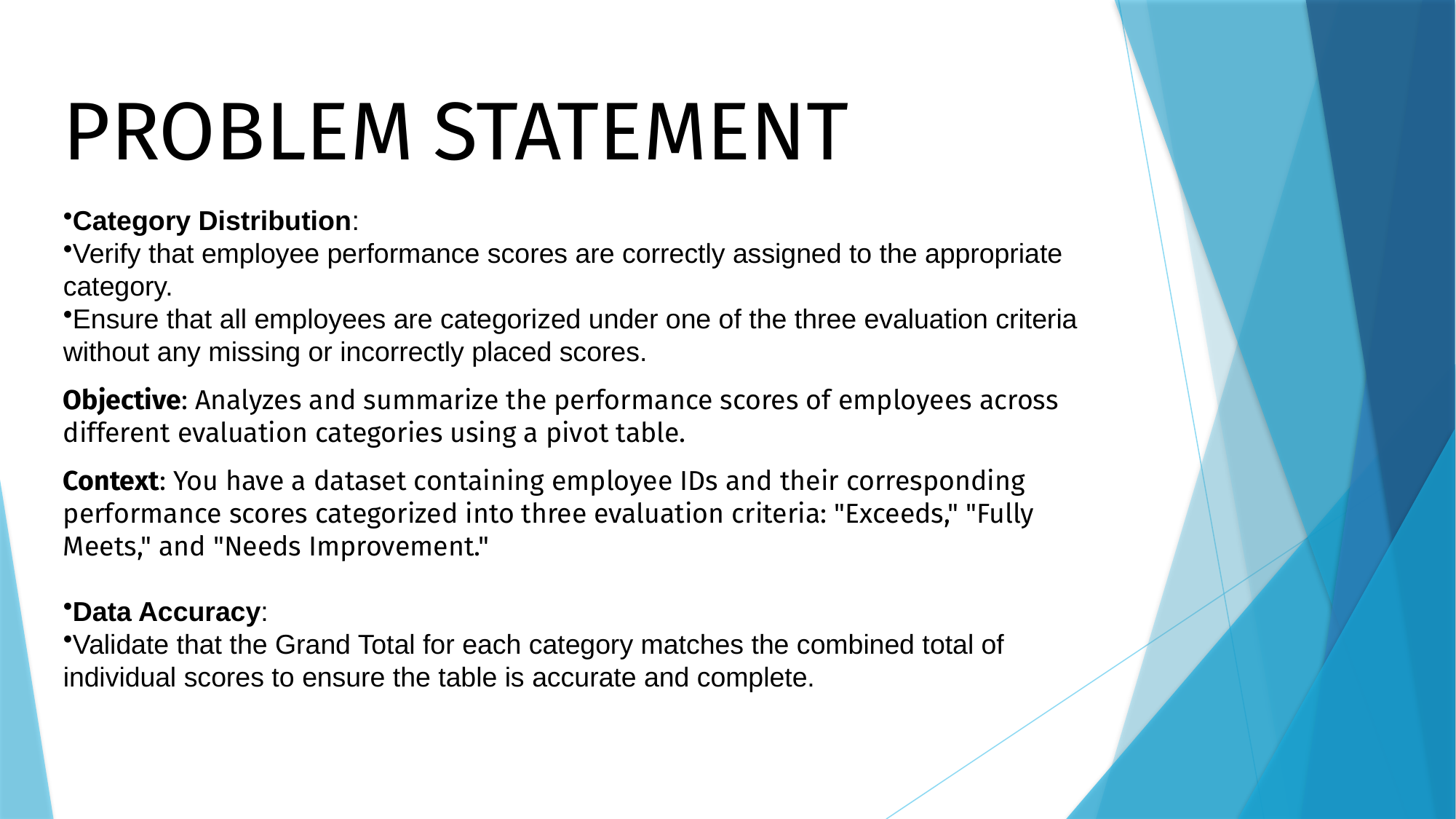

# PROBLEM STATEMENT
Category Distribution:
Verify that employee performance scores are correctly assigned to the appropriate category.
Ensure that all employees are categorized under one of the three evaluation criteria without any missing or incorrectly placed scores.
Objective: Analyzes and summarize the performance scores of employees across different evaluation categories using a pivot table.
Context: You have a dataset containing employee IDs and their corresponding performance scores categorized into three evaluation criteria: "Exceeds," "Fully Meets," and "Needs Improvement."

Data Accuracy:
Validate that the Grand Total for each category matches the combined total of individual scores to ensure the table is accurate and complete.